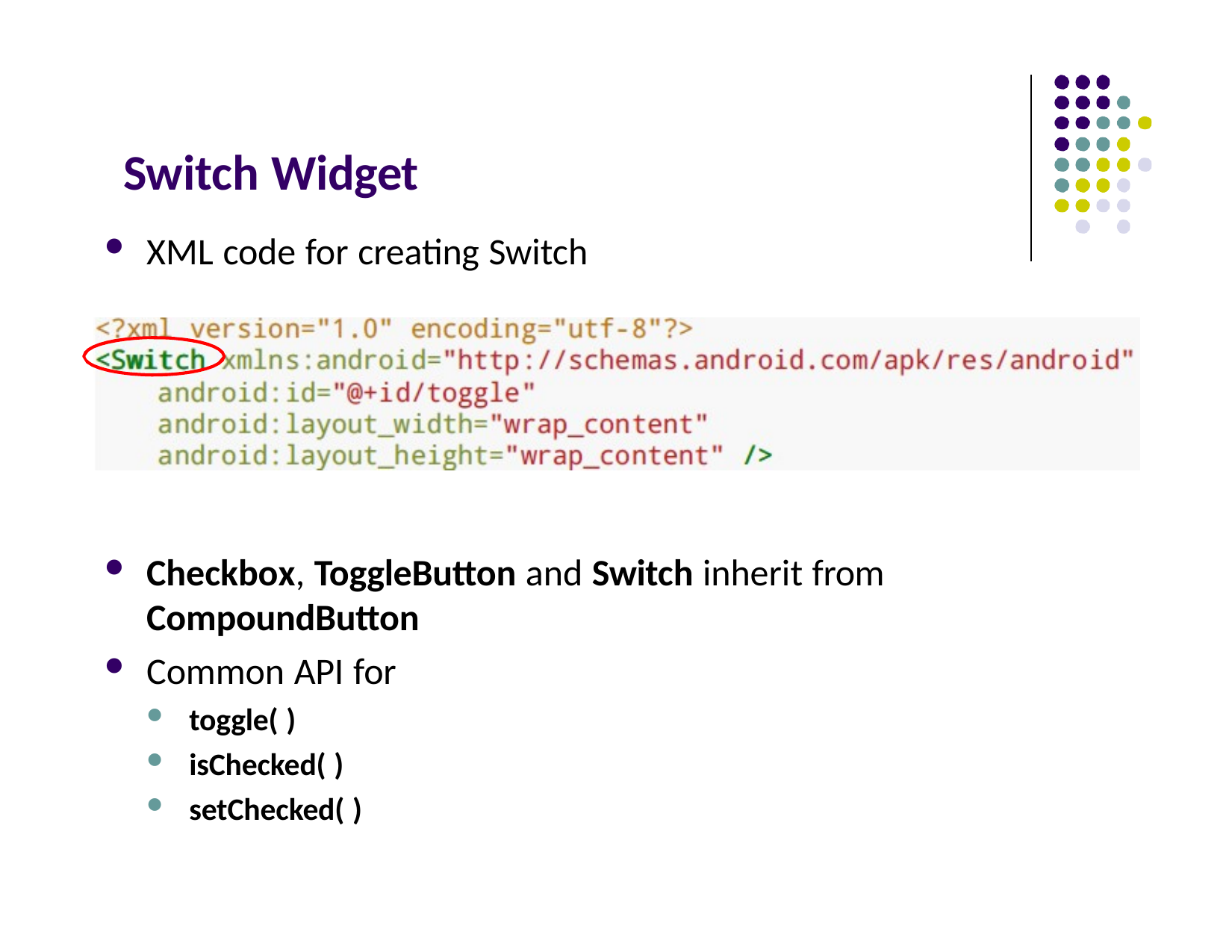

# Switch Widget
XML code for creating Switch

Checkbox, ToggleButton and Switch inherit from
CompoundButton
Common API for
toggle( )
isChecked( )
setChecked( )